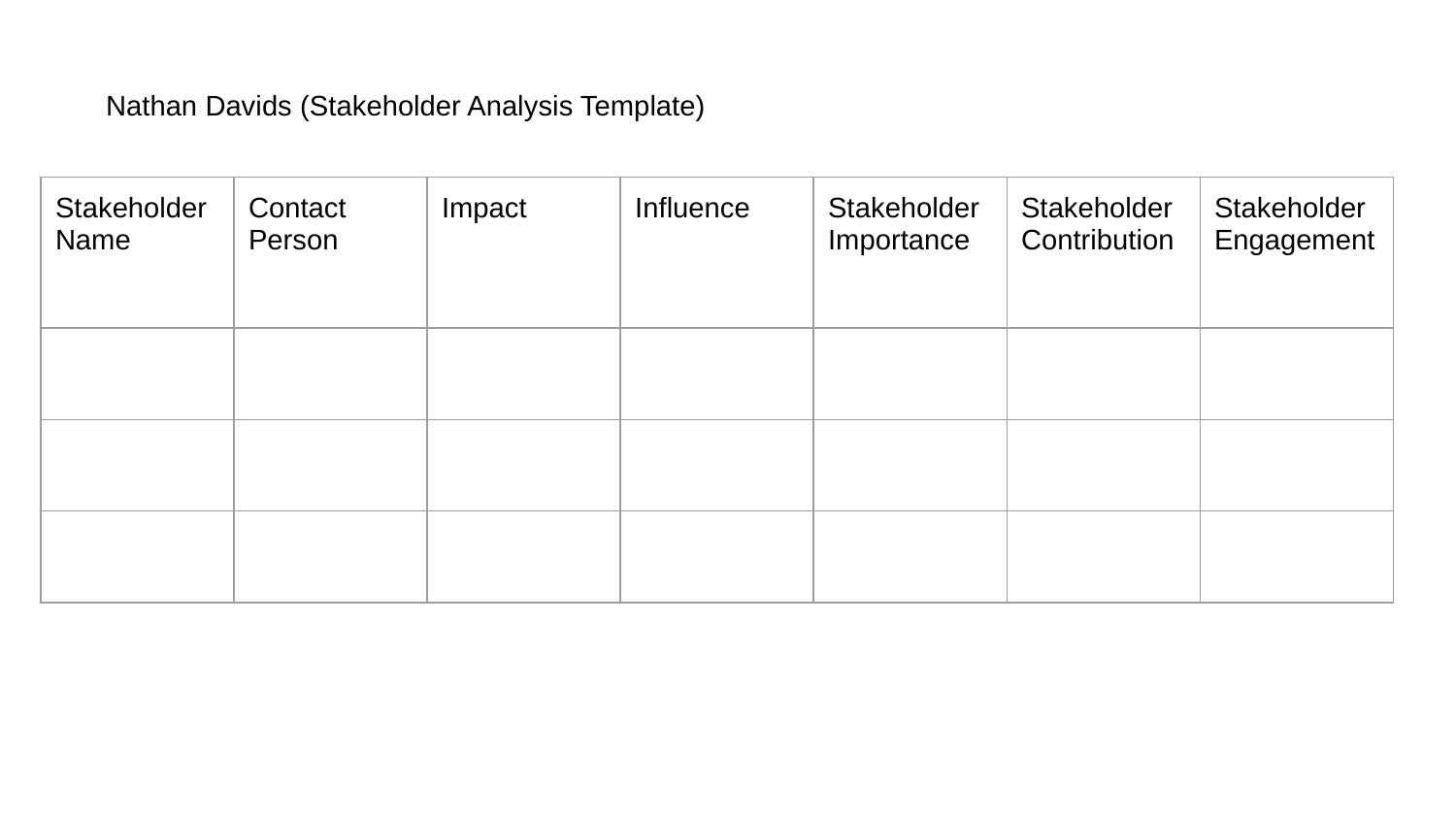

Nathan Davids (Stakeholder Analysis Template)

| Stakeholder Name | Contact Person | Impact | Influence | Stakeholder Importance | Stakeholder Contribution | Stakeholder Engagement |
| --- | --- | --- | --- | --- | --- | --- |
|  |  |  |  |  |  |  |
|  |  |  |  |  |  |  |
|  |  |  |  |  |  |  |